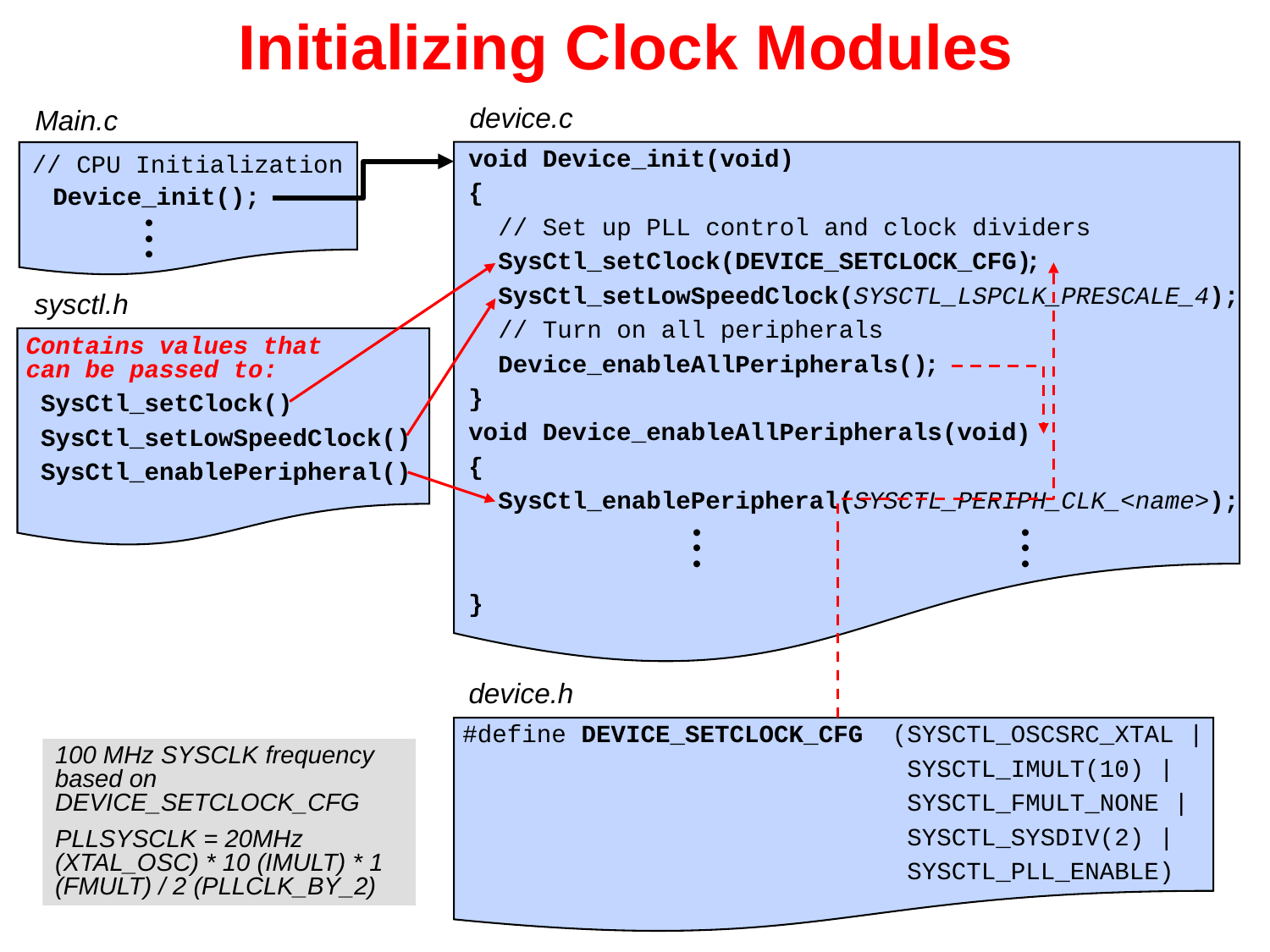

# Initializing Clock Modules
device.c
Main.c

void Device_init(void)
{
  // Set up PLL control and clock dividers
  SysCtl_setClock(DEVICE_SETCLOCK_CFG)
  SysCtl_setLowSpeedClock(SYSCTL_LSPCLK_PRESCALE_4);
  // Turn on all peripherals
  Device_enableAllPeripherals()
}
void Device_enableAllPeripherals(void
{
  SysCtl_enablePeripheral(SYSCTL_PERIPH_CLK_<name>);

}

// CPU Initialization
Device_init();
•
•
•
;
sysctl.h

Contains values that    can be passed to:
 SysCtl_setClock()
 SysCtl_setLowSpeedClock()
 SysCtl_enablePeripheral()
;
)
•
•
•
•
•
•
device.h

#define DEVICE_SETCLOCK_CFG  (SYSCTL_OSCSRC_XTAL |
SYSCTL_IMULT(10) |
SYSCTL_FMULT_NONE |
SYSCTL_SYSDIV(2) |
SYSCTL_PLL_ENABLE)
100 MHz SYSCLK frequency based on DEVICE_SETCLOCK_CFG
PLLSYSCLK = 20MHz (XTAL_OSC) * 10 (IMULT) * 1 (FMULT) / 2 (PLLCLK_BY_2)